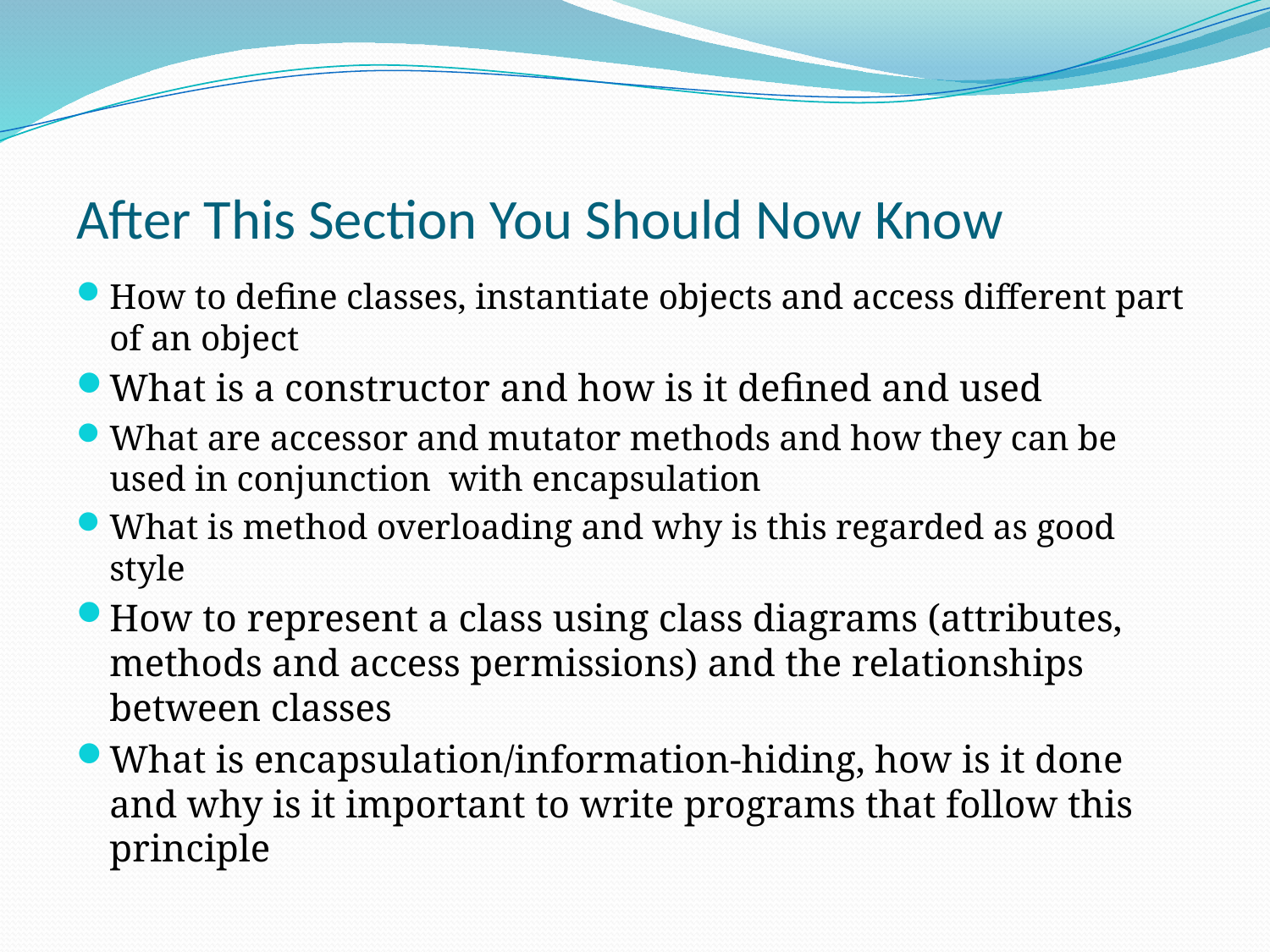

# After This Section You Should Now Know
How to define classes, instantiate objects and access different part of an object
What is a constructor and how is it defined and used
What are accessor and mutator methods and how they can be used in conjunction  with encapsulation
What is method overloading and why is this regarded as good style
How to represent a class using class diagrams (attributes, methods and access permissions) and the relationships between classes
What is encapsulation/information-hiding, how is it done and why is it important to write programs that follow this principle